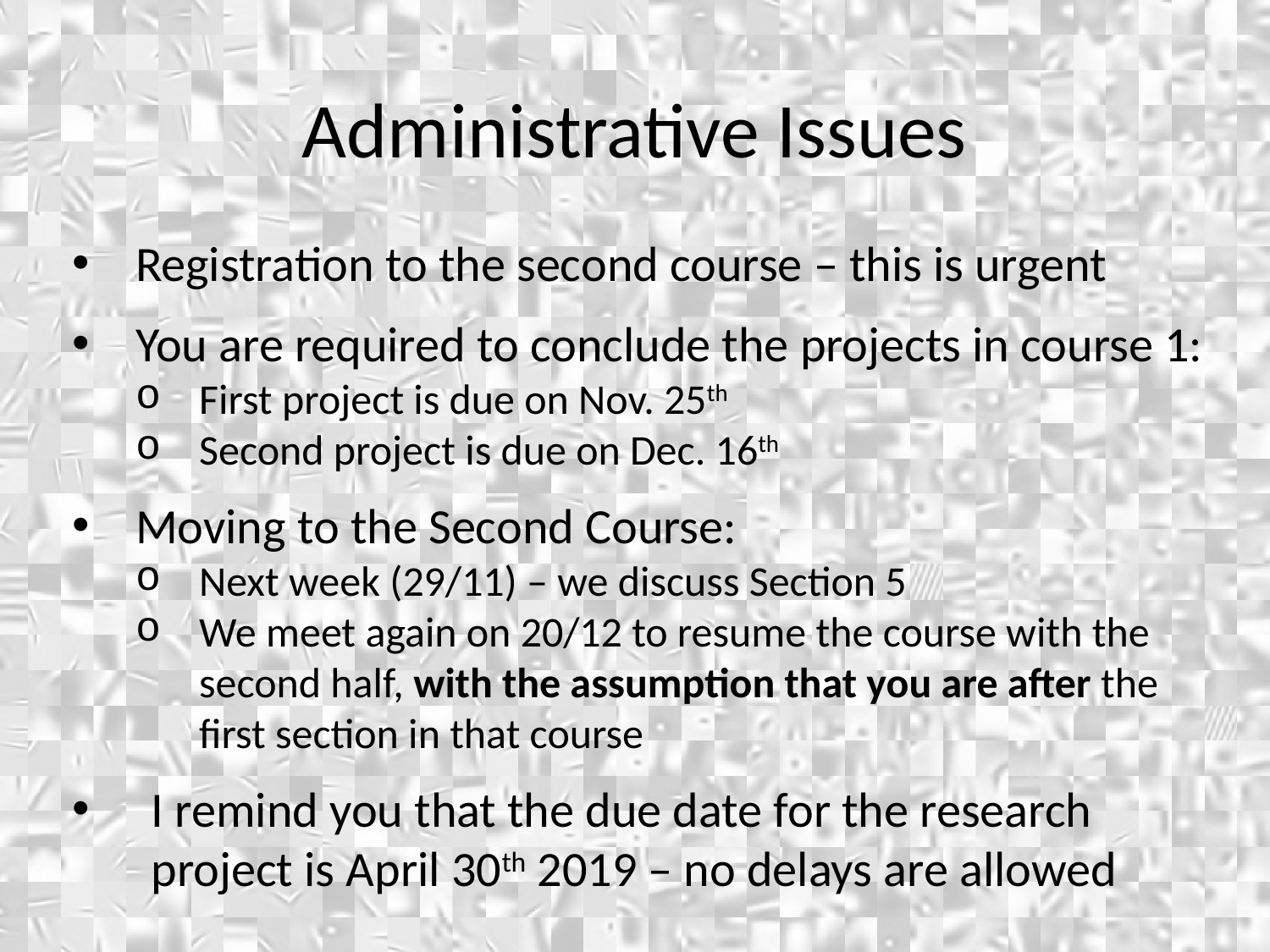

Administrative Issues
Registration to the second course – this is urgent

You are required to conclude the projects in course 1:
First project is due on Nov. 25th
Second project is due on Dec. 16th

Moving to the Second Course:
Next week (29/11) – we discuss Section 5
We meet again on 20/12 to resume the course with the second half, with the assumption that you are after the first section in that course

I remind you that the due date for the research project is April 30th 2019 – no delays are allowed